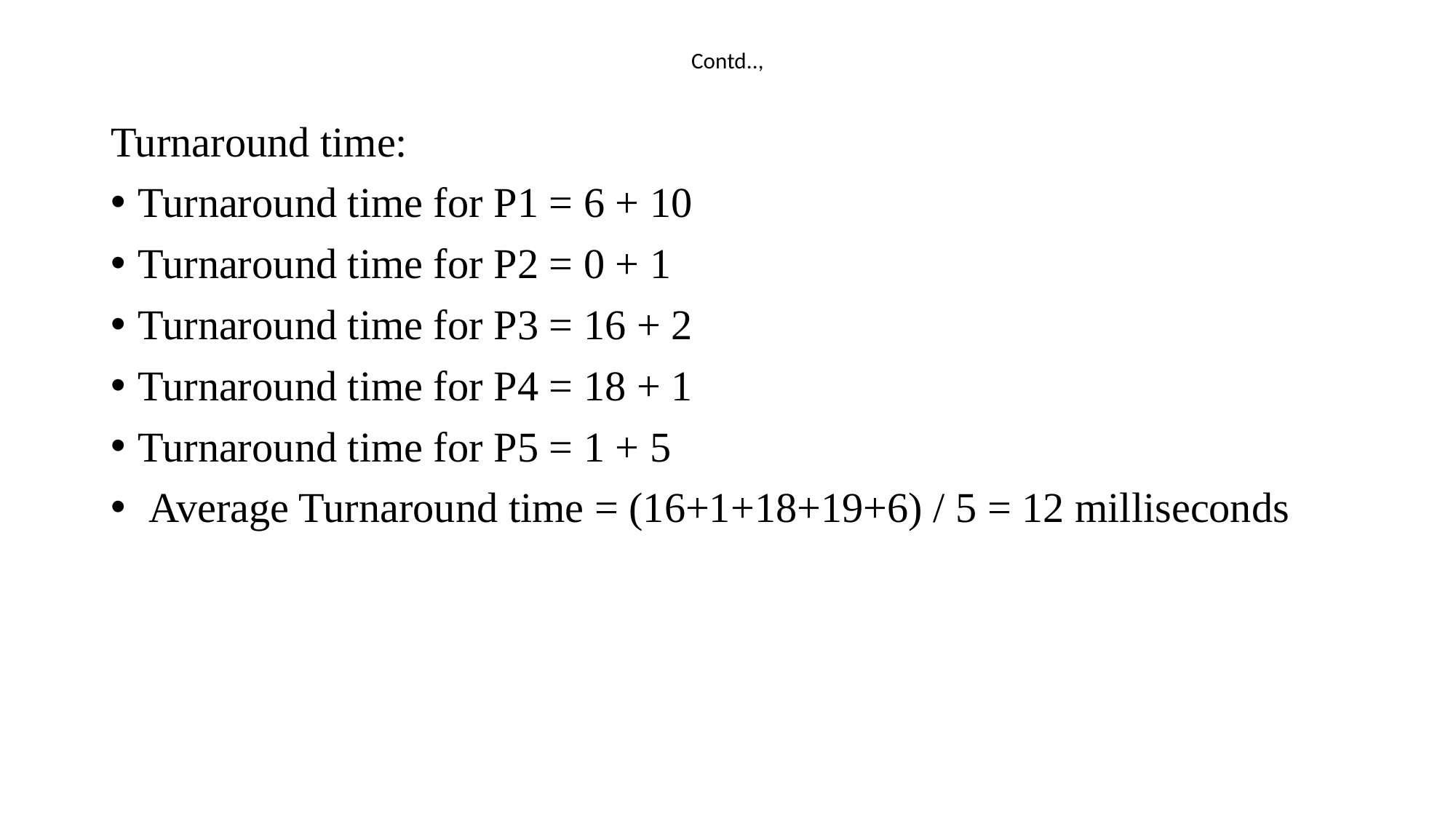

# Contd..,
Turnaround time:
Turnaround time for P1 = 6 + 10
Turnaround time for P2 = 0 + 1
Turnaround time for P3 = 16 + 2
Turnaround time for P4 = 18 + 1
Turnaround time for P5 = 1 + 5
 Average Turnaround time = (16+1+18+19+6) / 5 = 12 milliseconds